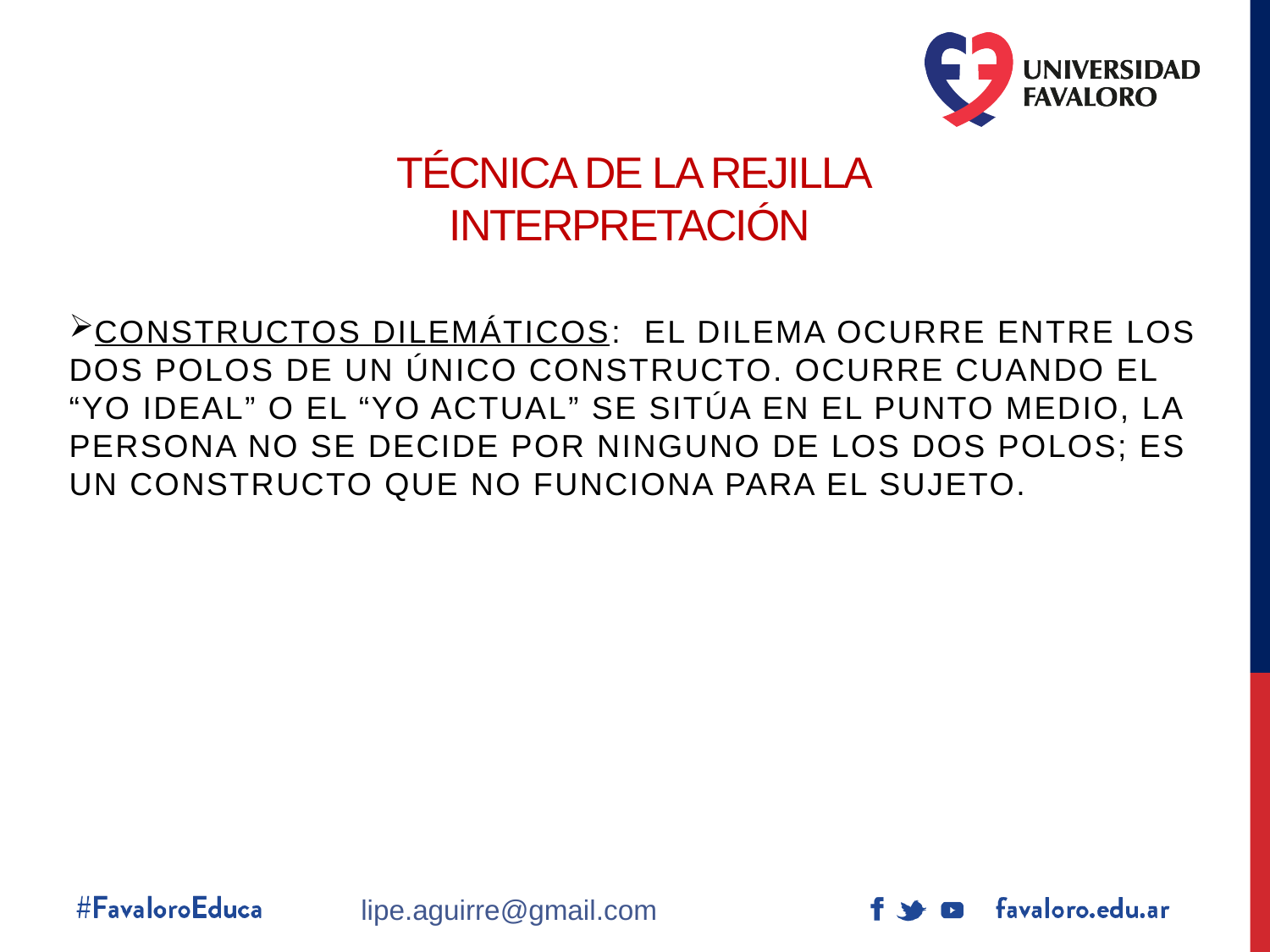

# Técnica de la rejilla interpretación

CONSTRUCTOS DILEMÁTICOS:  el dilema ocurre entre los dos polos de un único constructo. Ocurre cuando el “YO IDEAL” o el “YO ACTUAL” se sitúa en el punto medio, la persona no se decide por ninguno de los dos polos; es un constructo que no funciona para el sujeto.

lipe.aguirre@gmail.com